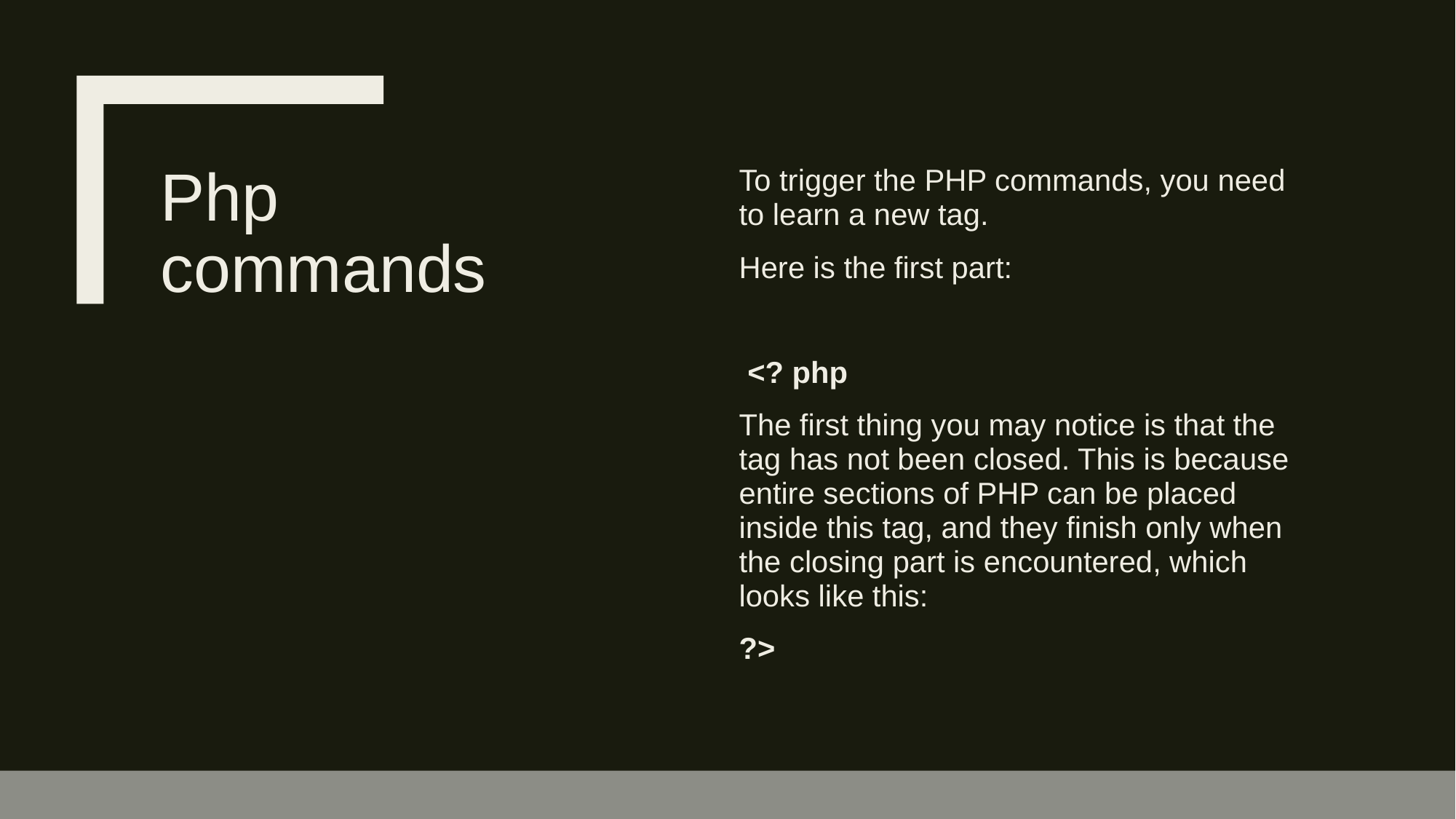

# Php commands
To trigger the PHP commands, you need to learn a new tag.
Here is the first part:

 <? php
The first thing you may notice is that the tag has not been closed. This is because entire sections of PHP can be placed inside this tag, and they finish only when the closing part is encountered, which looks like this:
?>